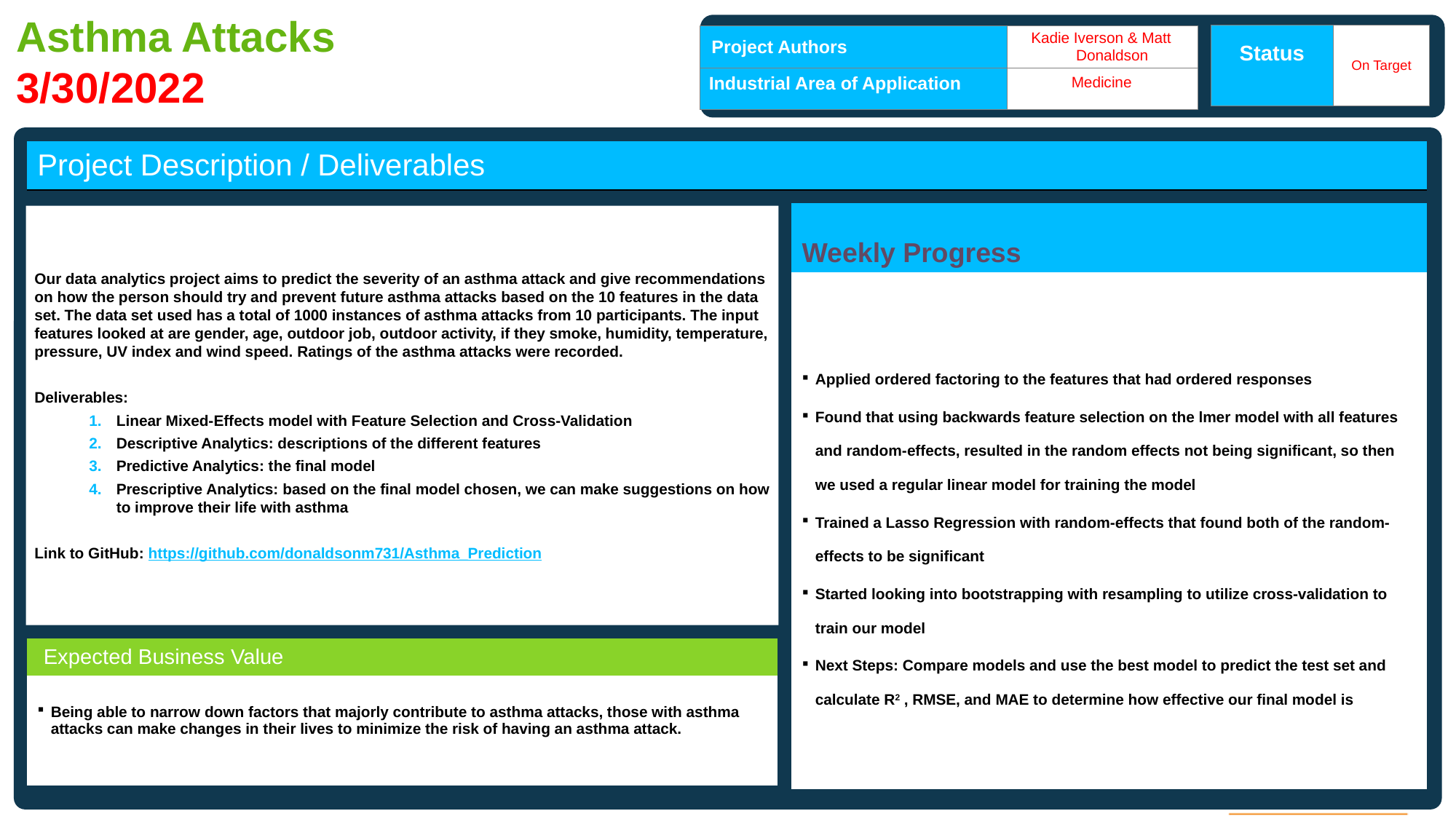

# Asthma Attacks 3/30/2022

| Status | On Target |
| --- | --- |
| Project Authors | Kadie Iverson & Matt Donaldson |
| --- | --- |
| Industrial Area of Application | Medicine |

| Project Description / Deliverables |
| --- |
| Weekly Progress |
| --- |
| Applied ordered factoring to the features that had ordered responses Found that using backwards feature selection on the lmer model with all features and random-effects, resulted in the random effects not being significant, so then we used a regular linear model for training the model Trained a Lasso Regression with random-effects that found both of the random-effects to be significant Started looking into bootstrapping with resampling to utilize cross-validation to train our model Next Steps: Compare models and use the best model to predict the test set and calculate R2 , RMSE, and MAE to determine how effective our final model is |
Our data analytics project aims to predict the severity of an asthma attack and give recommendations on how the person should try and prevent future asthma attacks based on the 10 features in the data set. The data set used has a total of 1000 instances of asthma attacks from 10 participants. The input features looked at are gender, age, outdoor job, outdoor activity, if they smoke, humidity, temperature, pressure, UV index and wind speed. Ratings of the asthma attacks were recorded.

Deliverables:
Linear Mixed-Effects model with Feature Selection and Cross-Validation
Descriptive Analytics: descriptions of the different features
Predictive Analytics: the final model
Prescriptive Analytics: based on the final model chosen, we can make suggestions on how to improve their life with asthma

Link to GitHub: https://github.com/donaldsonm731/Asthma_Prediction
Page 1
| Expected Business Value |
| --- |
| Being able to narrow down factors that majorly contribute to asthma attacks, those with asthma attacks can make changes in their lives to minimize the risk of having an asthma attack. |